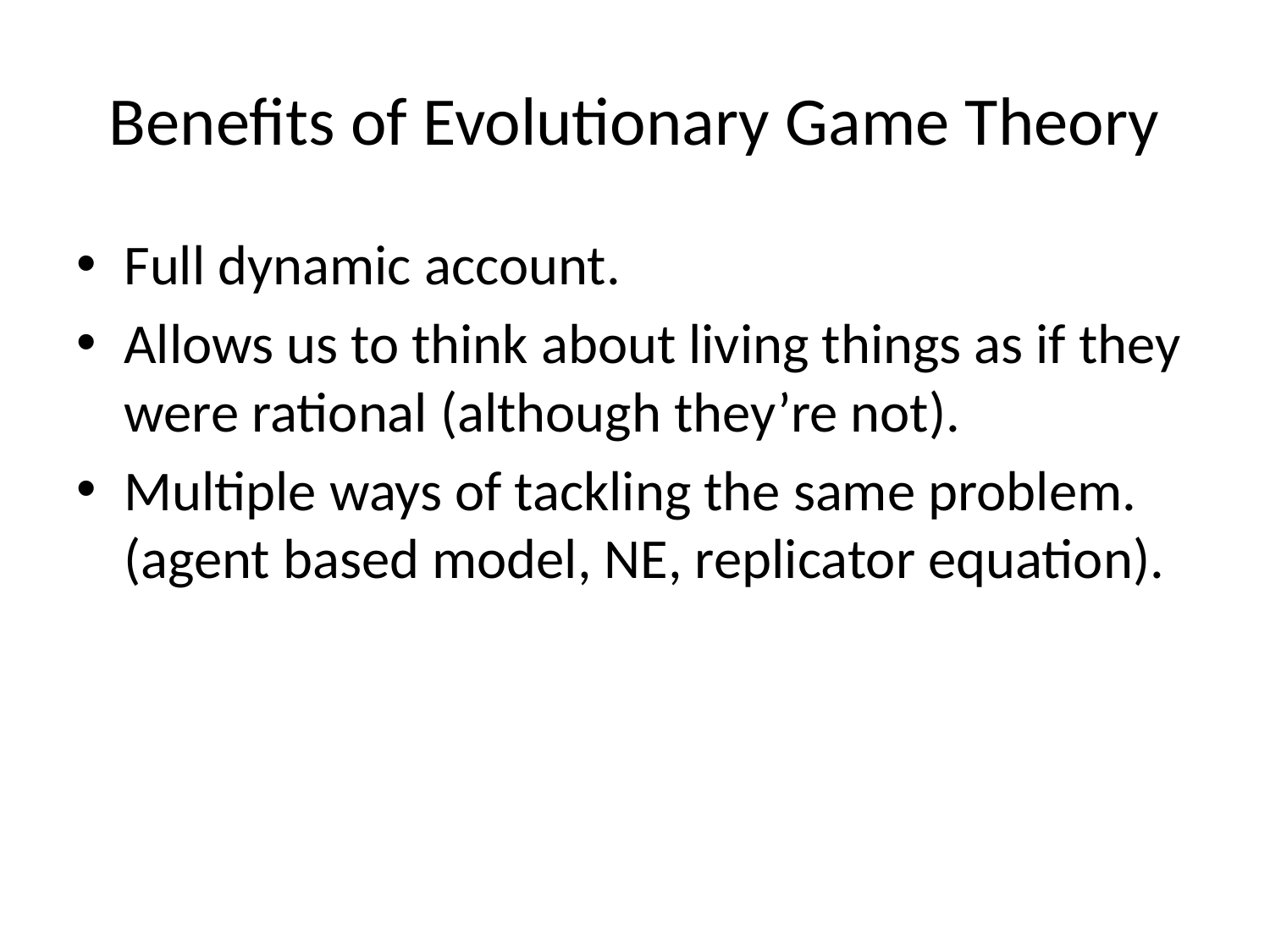

# Benefits of Evolutionary Game Theory
Full dynamic account.
Allows us to think about living things as if they were rational (although they’re not).
Multiple ways of tackling the same problem. (agent based model, NE, replicator equation).